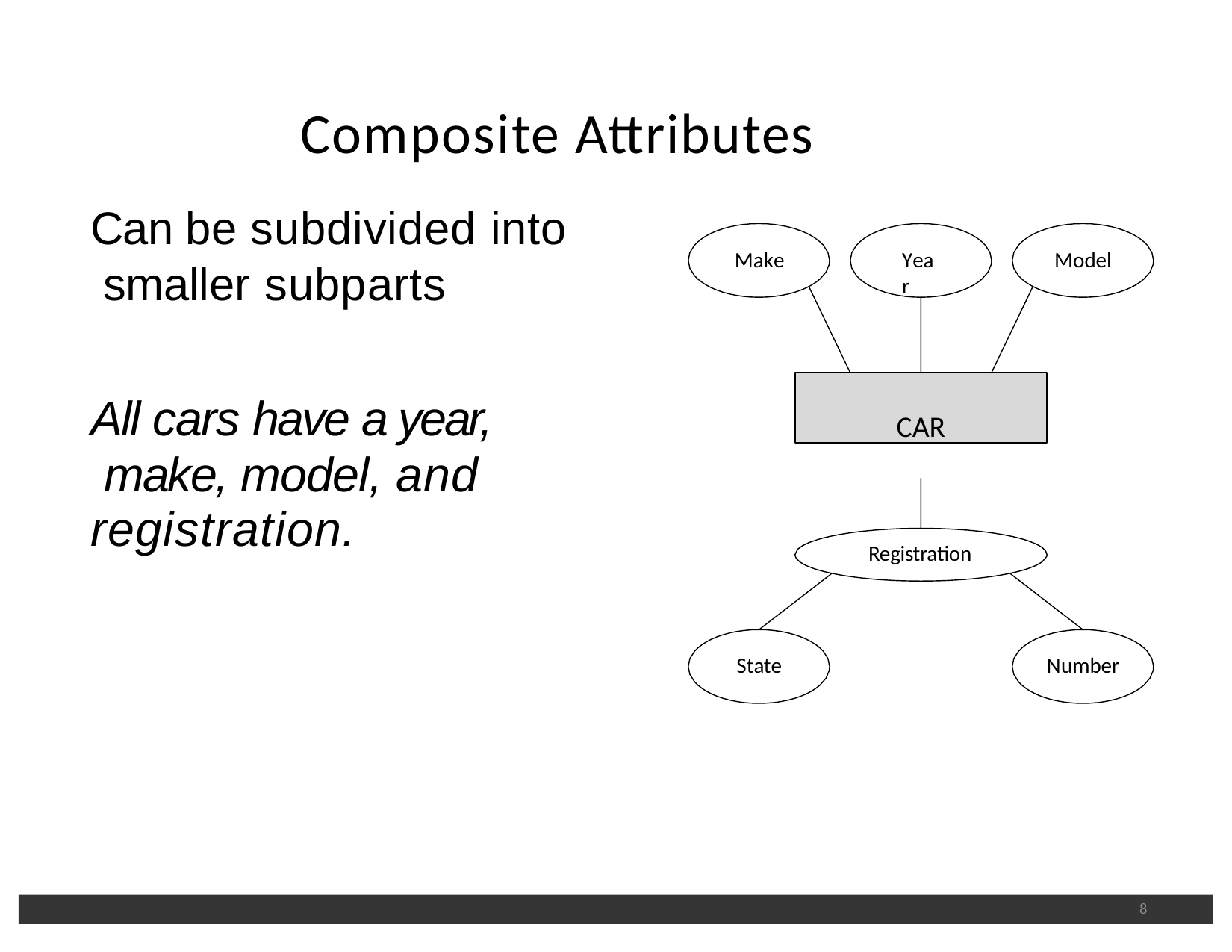

# Composite Attributes
Can be subdivided into  smaller subparts

Make
Year
Model

CAR
All cars have a year,  make, model, and
registration.

Registration

State
Number
8